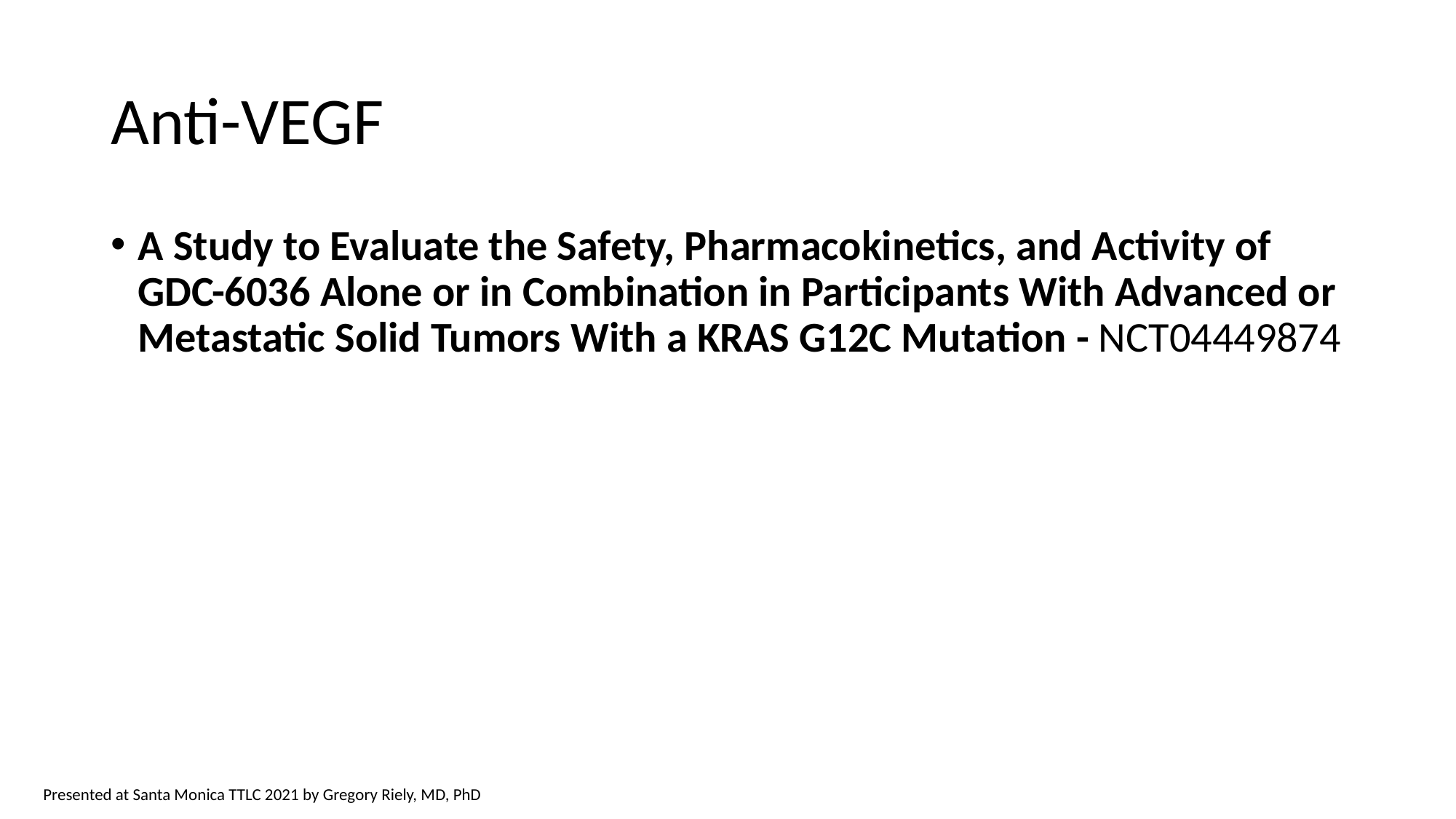

# Anti-VEGF
A Study to Evaluate the Safety, Pharmacokinetics, and Activity of GDC-6036 Alone or in Combination in Participants With Advanced or Metastatic Solid Tumors With a KRAS G12C Mutation - NCT04449874

Presented at Santa Monica TTLC 2021 by Gregory Riely, MD, PhD